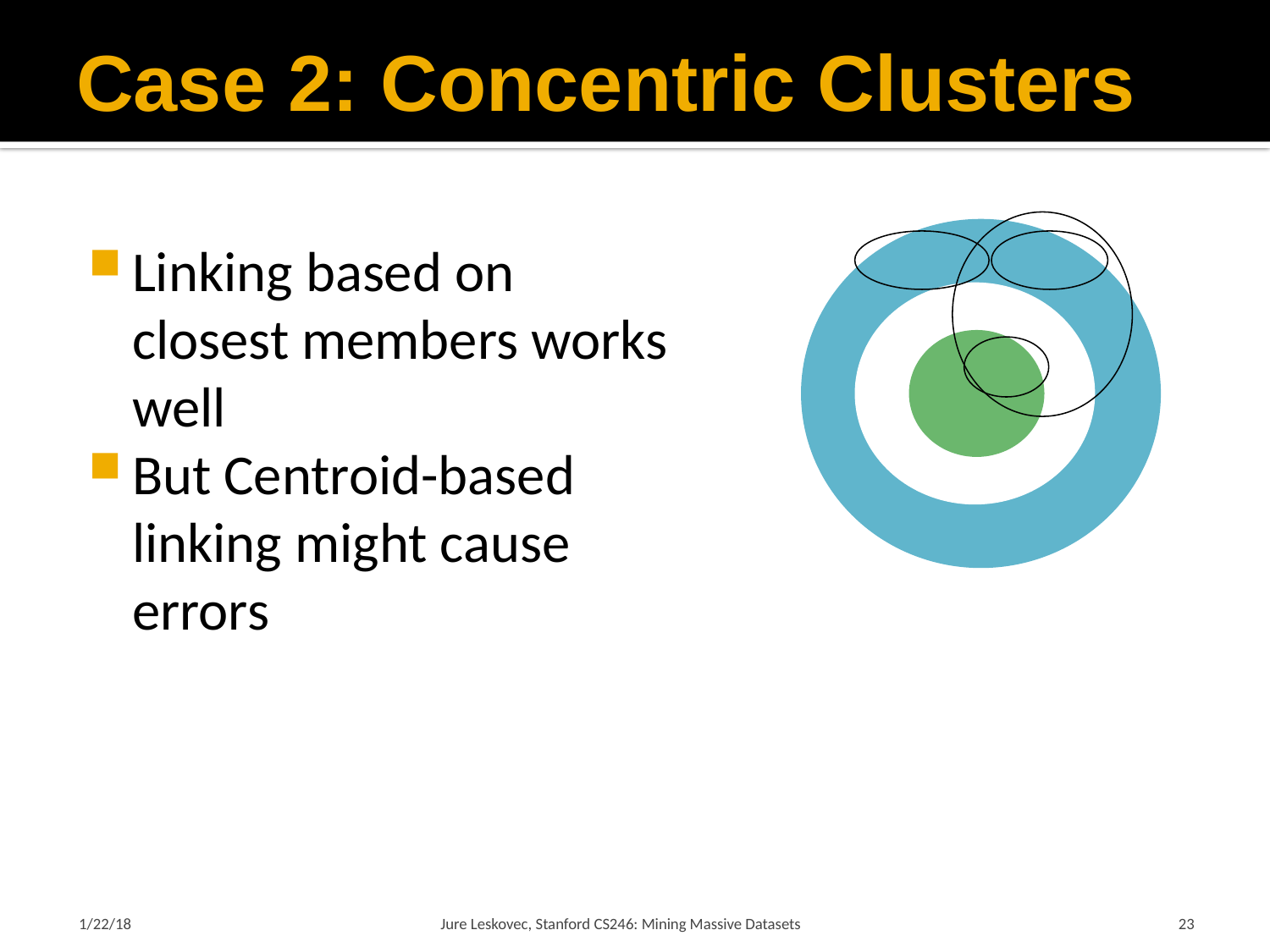

# Case 2: Concentric Clusters

Linking based on closest members works well
But Centroid-based linking might cause errors
1/22/18
Jure Leskovec, Stanford CS246: Mining Massive Datasets
23